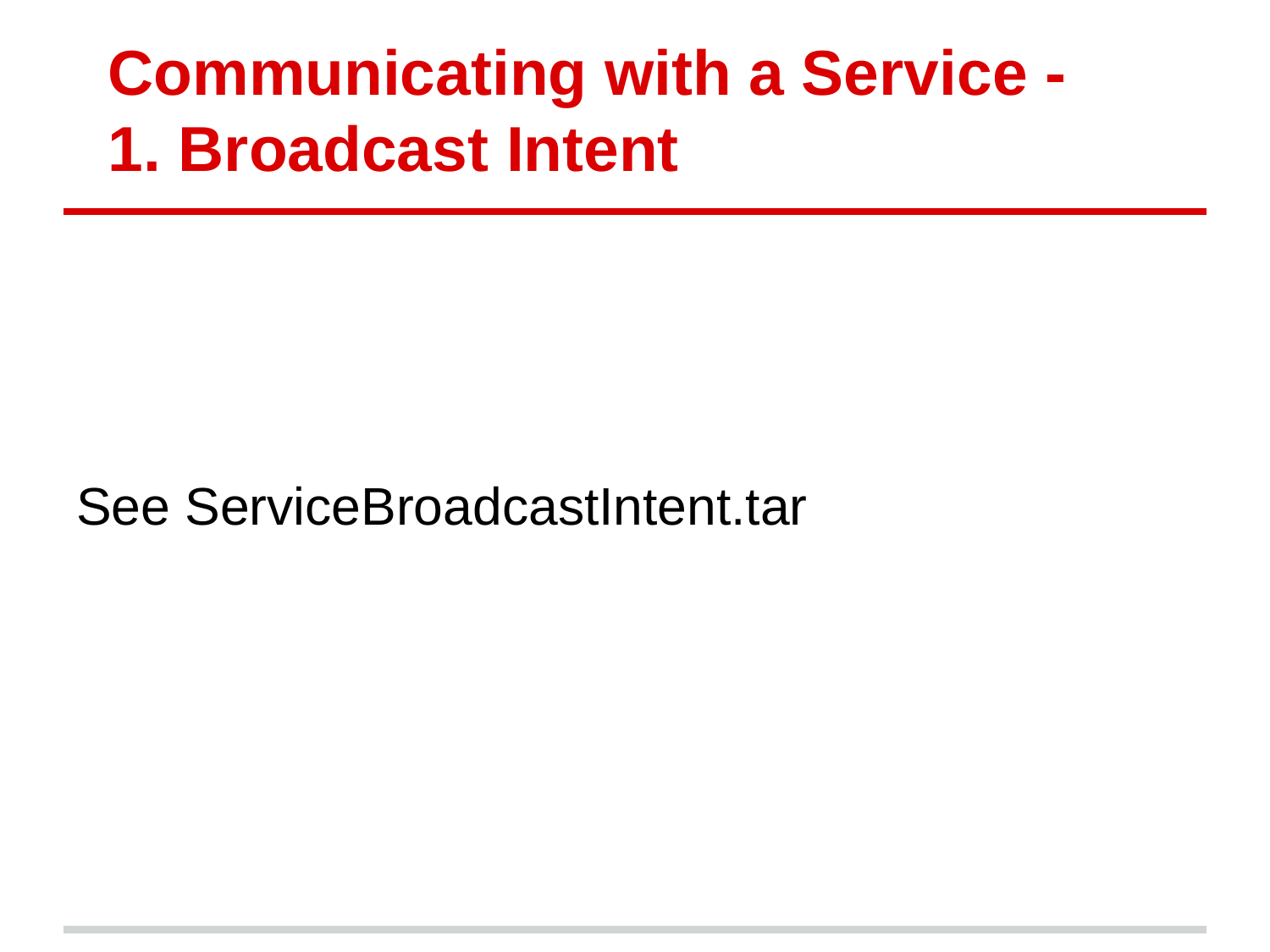

# Communicating with a Service -
1. Broadcast Intent

See ServiceBroadcastIntent.tar